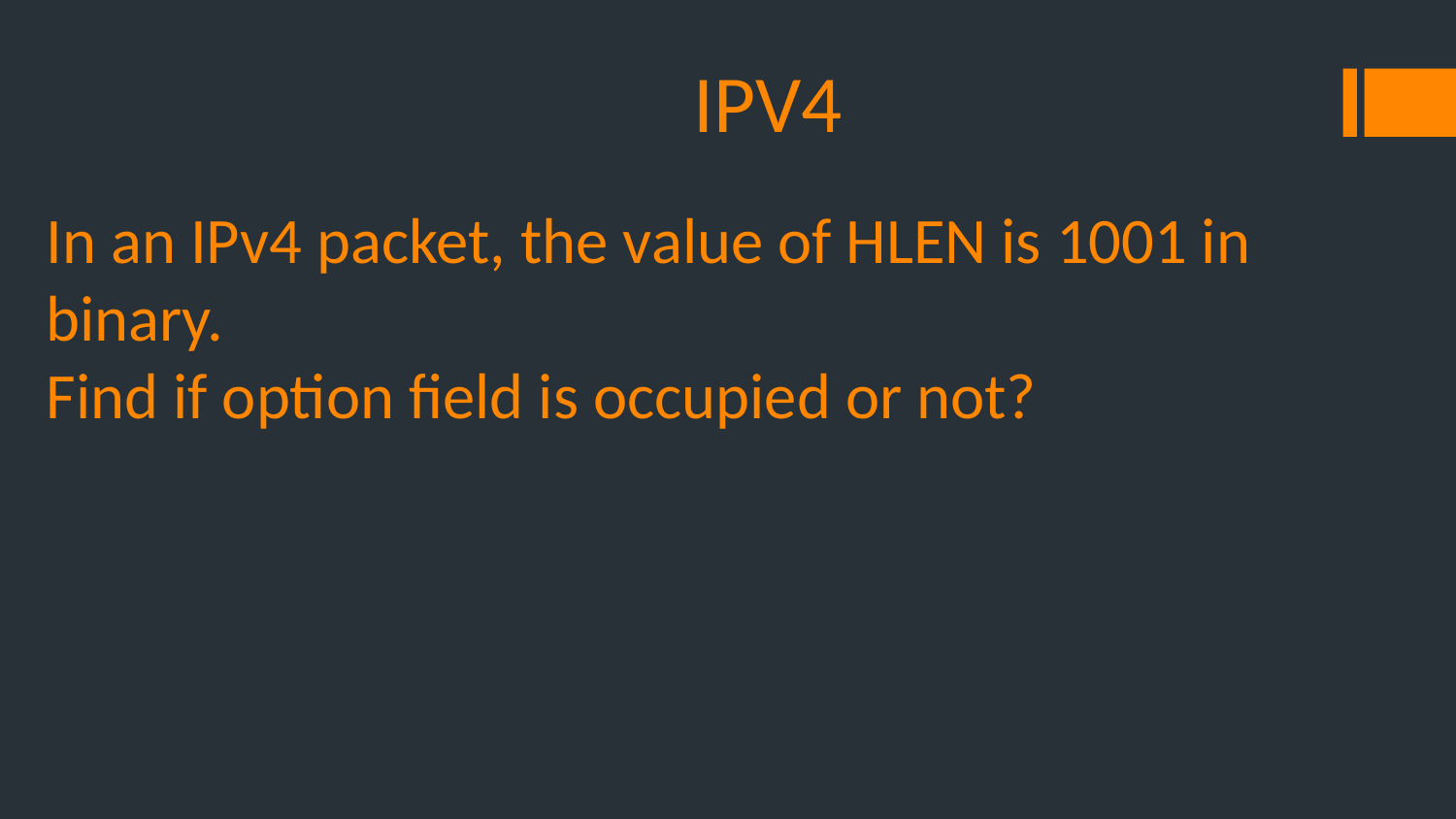

# IPV4
In an IPv4 packet, the value of HLEN is 1001 in binary.
Find if option field is occupied or not?